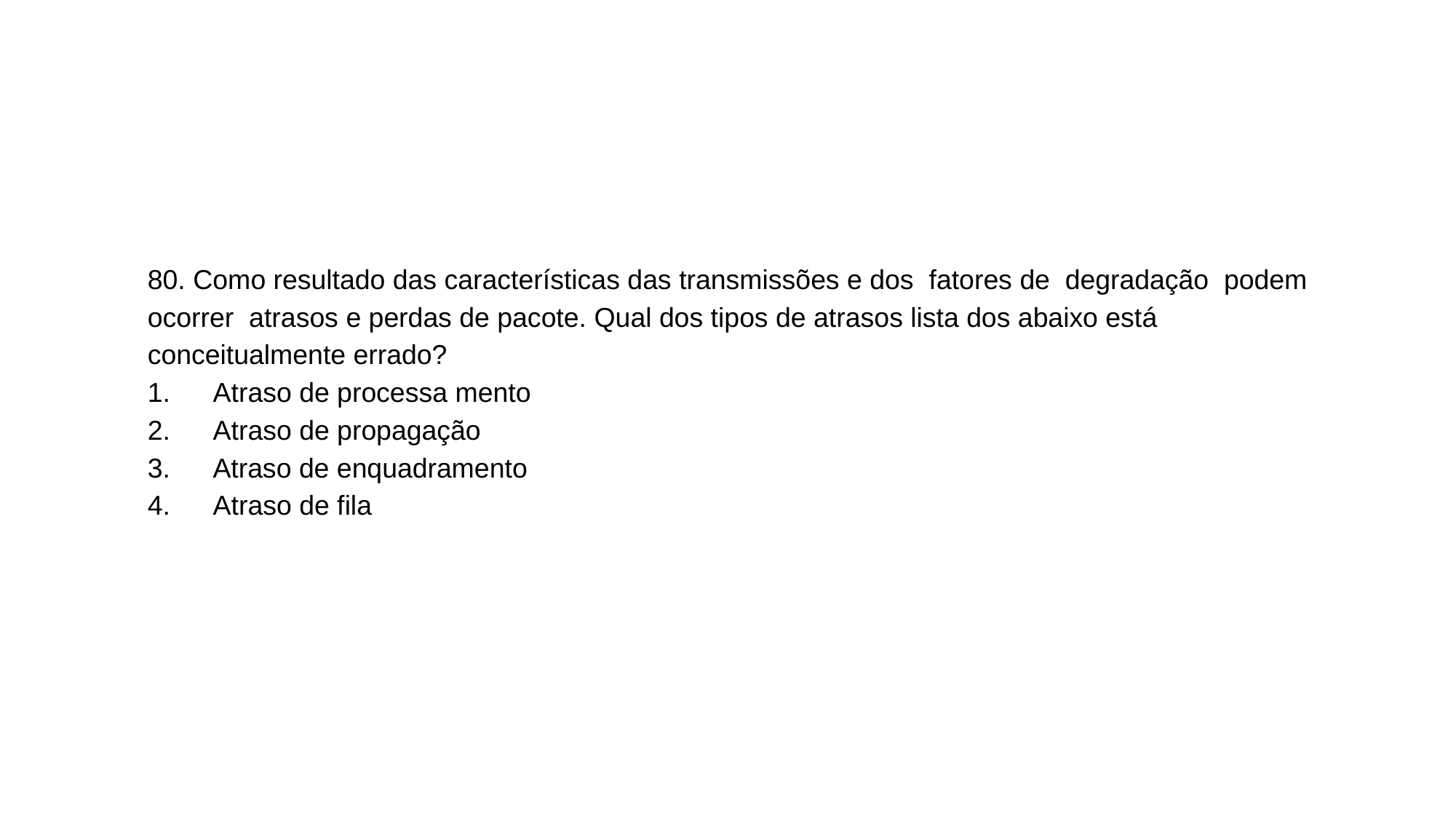

80. Como resultado das características das transmissões e dos  fatores de  degradação  podem ocorrer  atrasos e perdas de pacote. Qual dos tipos de atrasos lista dos abaixo está conceitualmente errado?
1. Atraso de processa mento
2. Atraso de propagação
3. Atraso de enquadramento
4. Atraso de fila